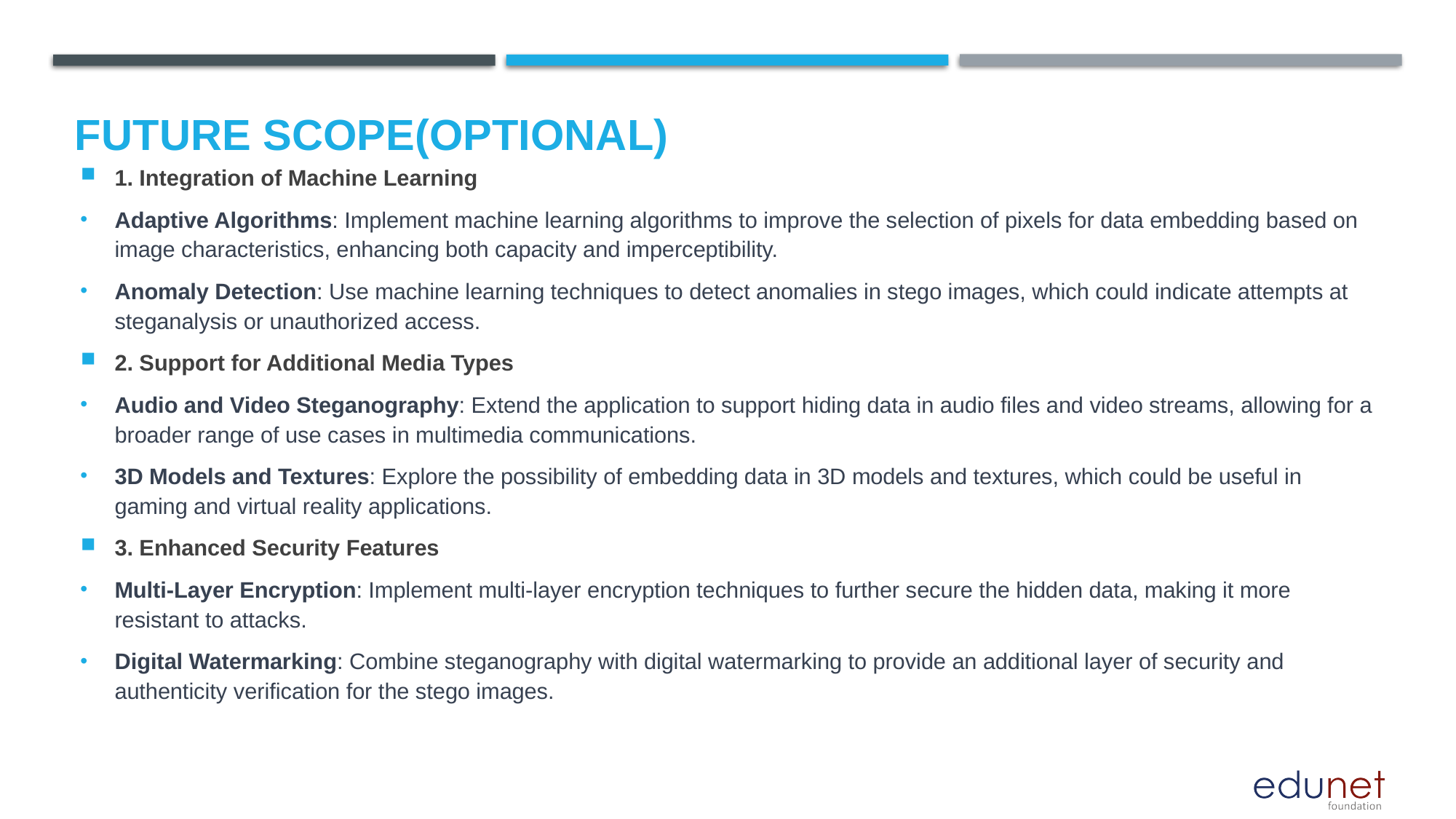

Future scope(optional)
1. Integration of Machine Learning
Adaptive Algorithms: Implement machine learning algorithms to improve the selection of pixels for data embedding based on image characteristics, enhancing both capacity and imperceptibility.
Anomaly Detection: Use machine learning techniques to detect anomalies in stego images, which could indicate attempts at steganalysis or unauthorized access.
2. Support for Additional Media Types
Audio and Video Steganography: Extend the application to support hiding data in audio files and video streams, allowing for a broader range of use cases in multimedia communications.
3D Models and Textures: Explore the possibility of embedding data in 3D models and textures, which could be useful in gaming and virtual reality applications.
3. Enhanced Security Features
Multi-Layer Encryption: Implement multi-layer encryption techniques to further secure the hidden data, making it more resistant to attacks.
Digital Watermarking: Combine steganography with digital watermarking to provide an additional layer of security and authenticity verification for the stego images.